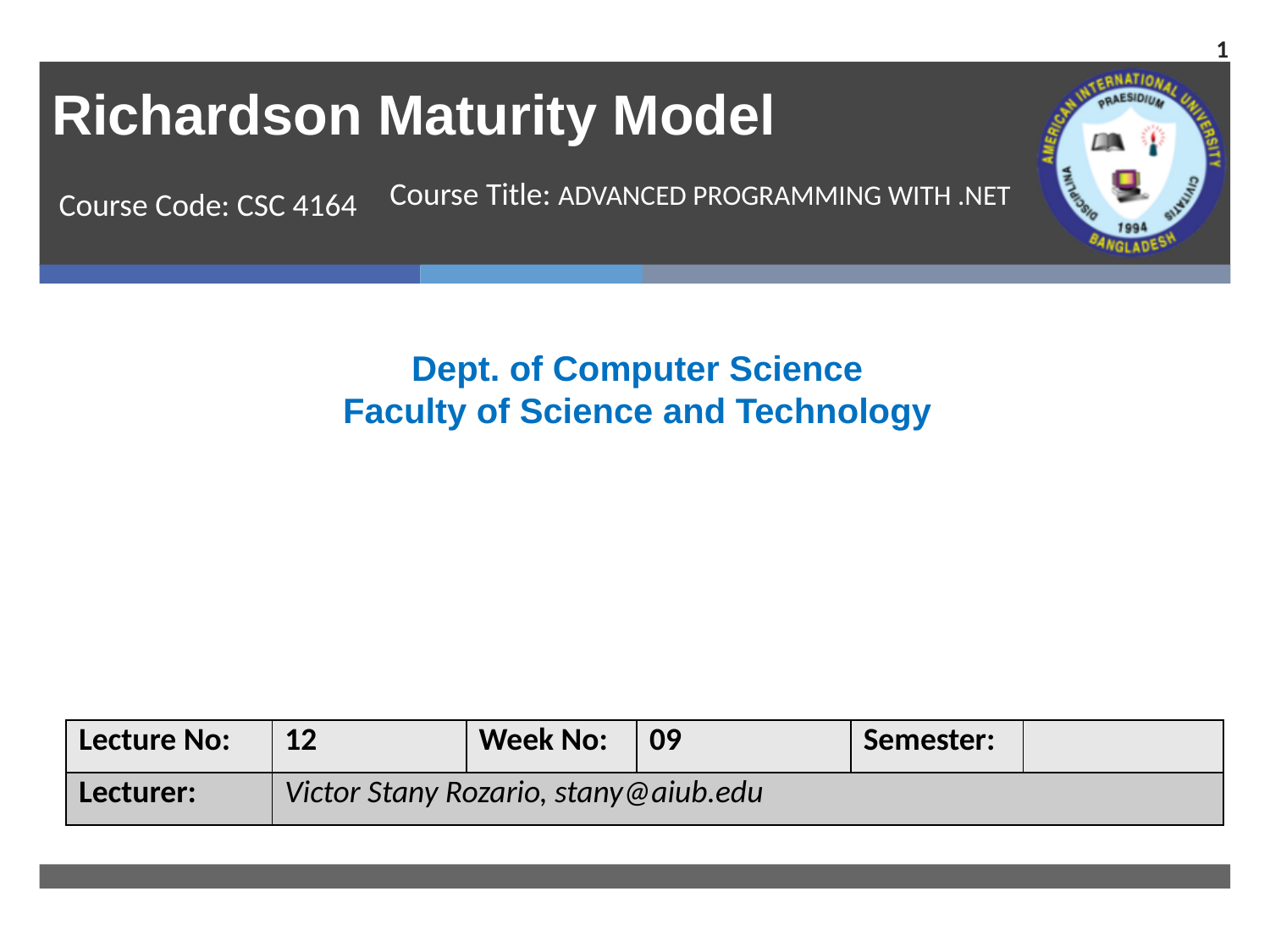

1
# Richardson Maturity Model
Course Title: ADVANCED PROGRAMMING WITH .NET
 Course Code: CSC 4164

Dept. of Computer Science
Faculty of Science and Technology
| Lecture No: | 12 | Week No: | 09 | Semester: |  |
| --- | --- | --- | --- | --- | --- |
| Lecturer: | Victor Stany Rozario, stany@aiub.edu |  |  |  |  |